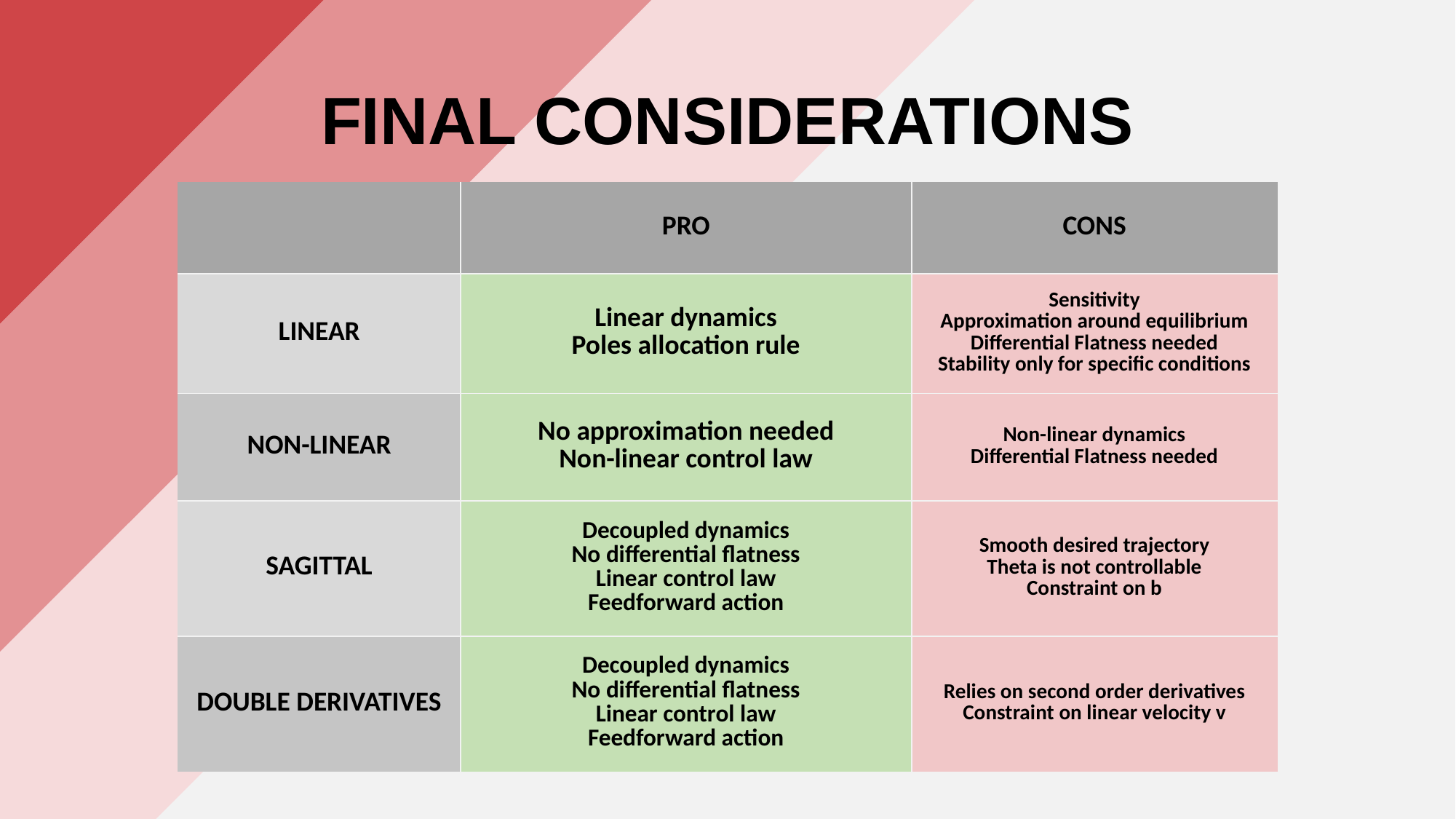

# FINAL CONSIDERATIONS

|  | PRO | CONS |
| --- | --- | --- |
| LINEAR | Linear dynamics Poles allocation rule | Sensitivity Approximation around equilibrium Differential Flatness needed Stability only for specific conditions |
| NON-LINEAR | No approximation needed Non-linear control law | Non-linear dynamics Differential Flatness needed |
| SAGITTAL | Decoupled dynamics No differential flatness Linear control law Feedforward action | Smooth desired trajectory Theta is not controllable Constraint on b |
| DOUBLE DERIVATIVES | Decoupled dynamics No differential flatness Linear control law Feedforward action | Relies on second order derivatives Constraint on linear velocity v |